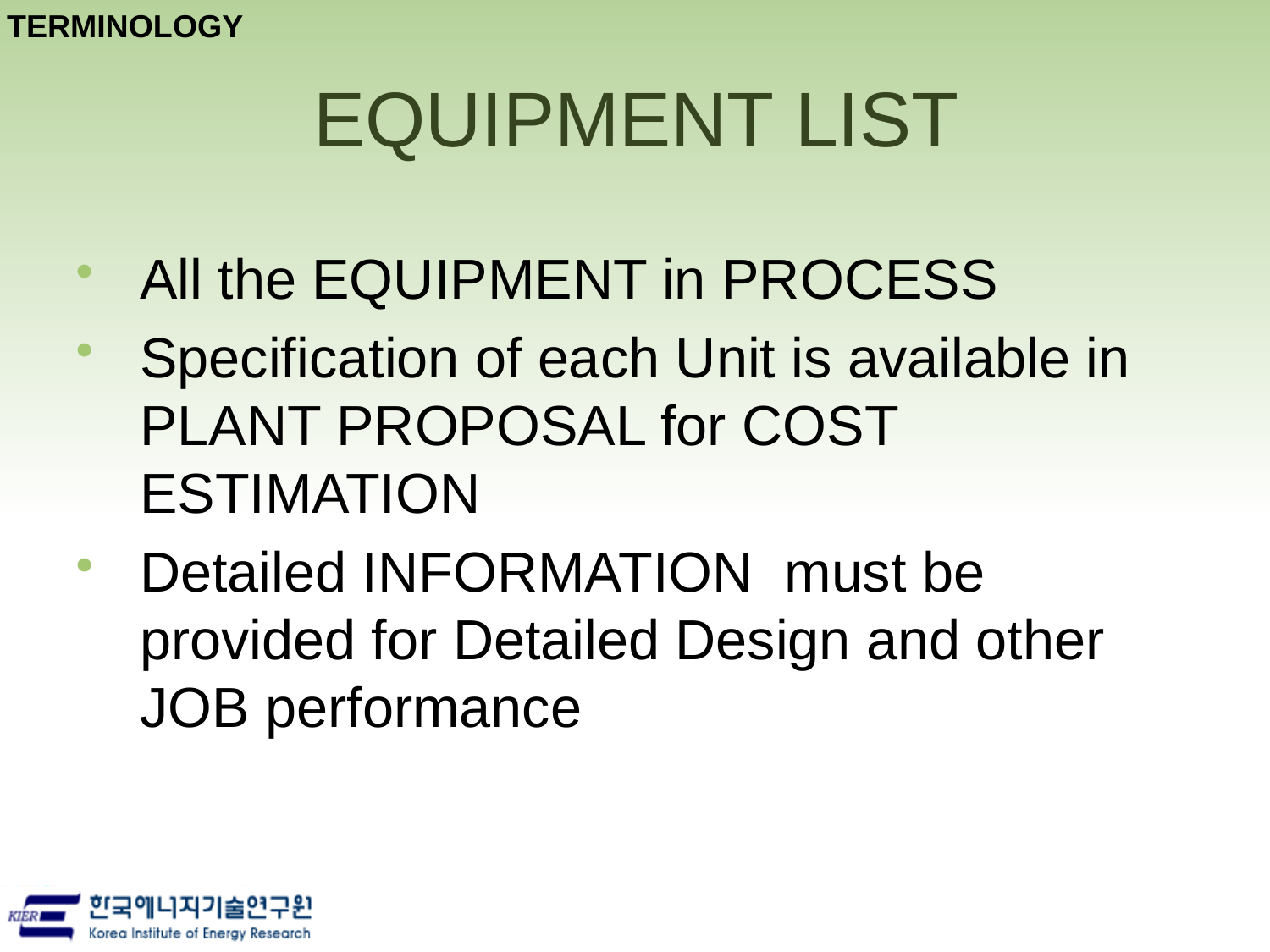

TERMINOLOGY
# EQUIPMENT LIST
All the EQUIPMENT in PROCESS
Specification of each Unit is available in PLANT PROPOSAL for COST ESTIMATION
Detailed INFORMATION  must be provided for Detailed Design and other JOB performance